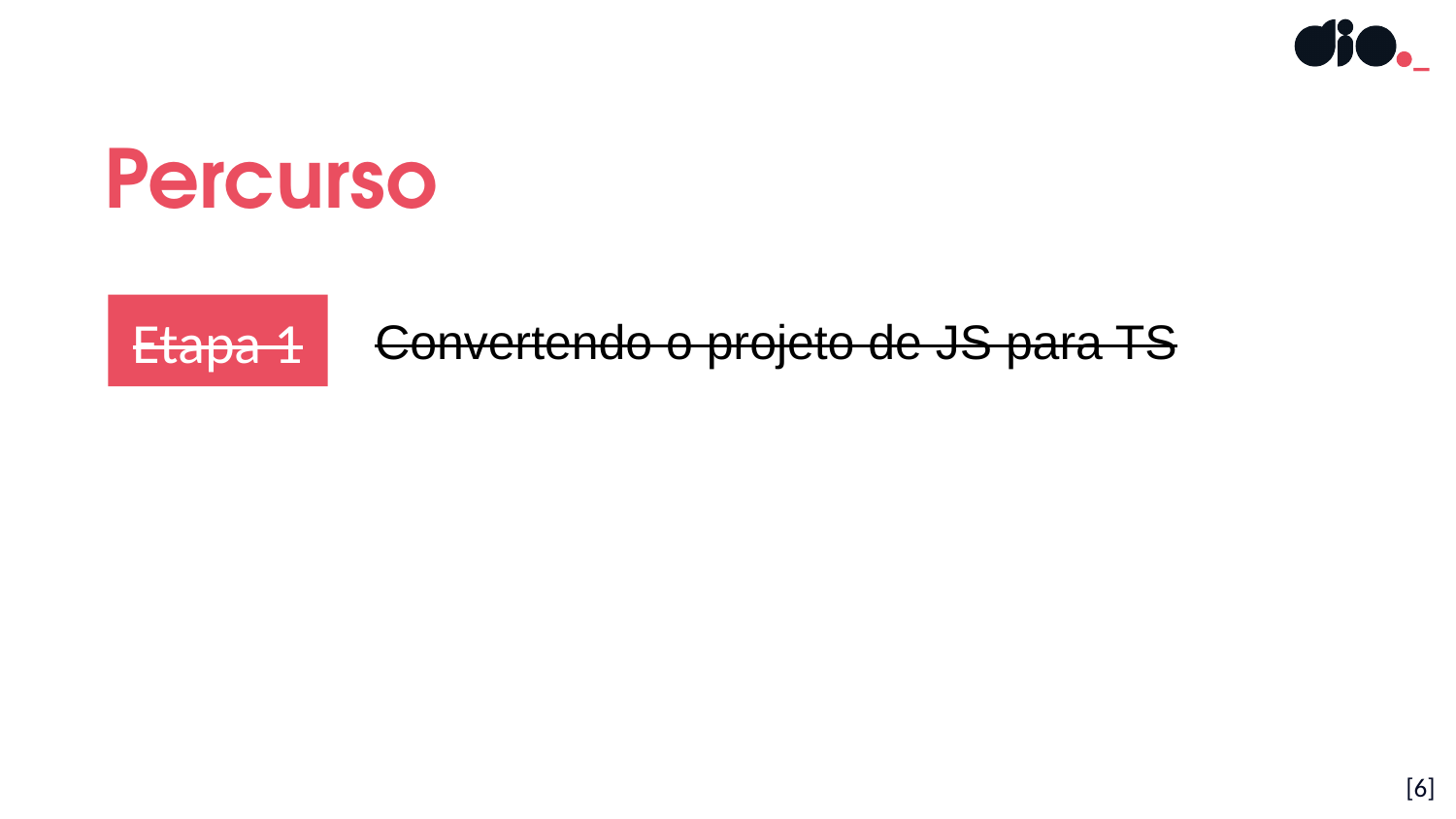

Percurso
Etapa 1
Convertendo o projeto de JS para TS
[6]